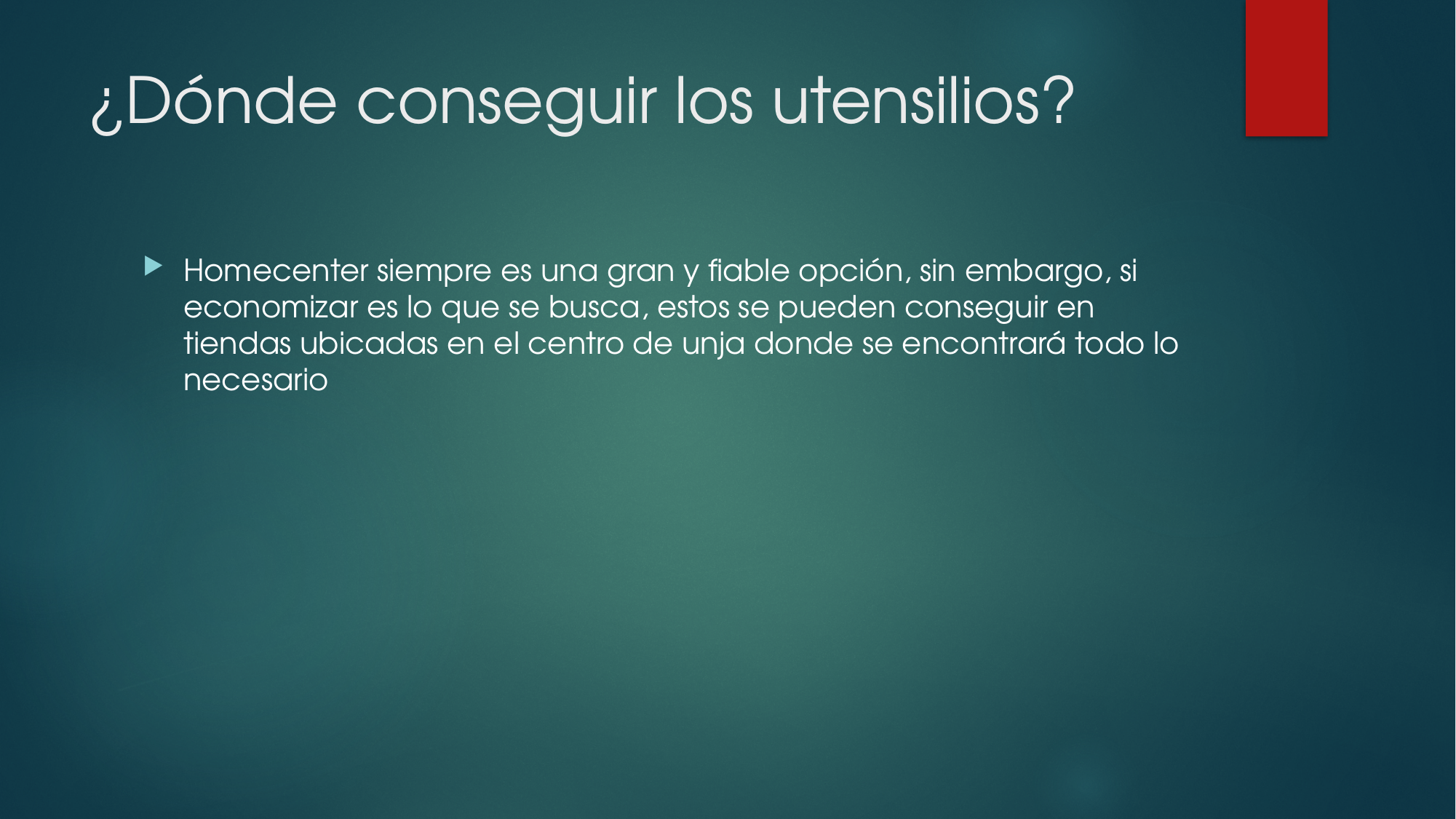

# ¿Dónde conseguir los utensilios?
Homecenter siempre es una gran y fiable opción, sin embargo, si economizar es lo que se busca, estos se pueden conseguir en tiendas ubicadas en el centro de unja donde se encontrará todo lo necesario